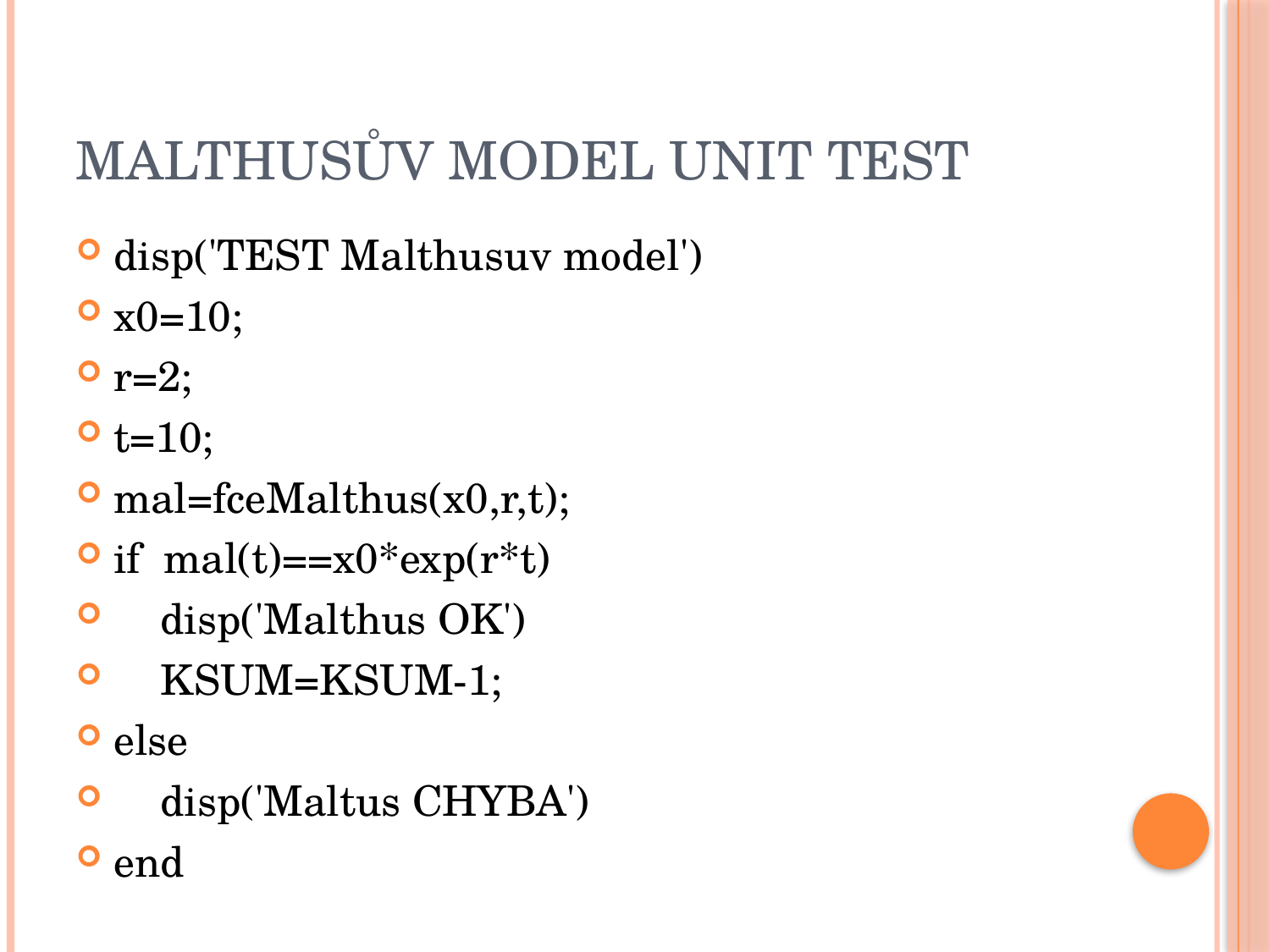

# Malthusův model UNIT TEST
disp('TEST Malthusuv model')
x0=10;
r=2;
t=10;
mal=fceMalthus(x0,r,t);
if  mal(t)==x0*exp(r*t)
    disp('Malthus OK')
    KSUM=KSUM-1;
else
    disp('Maltus CHYBA')
end